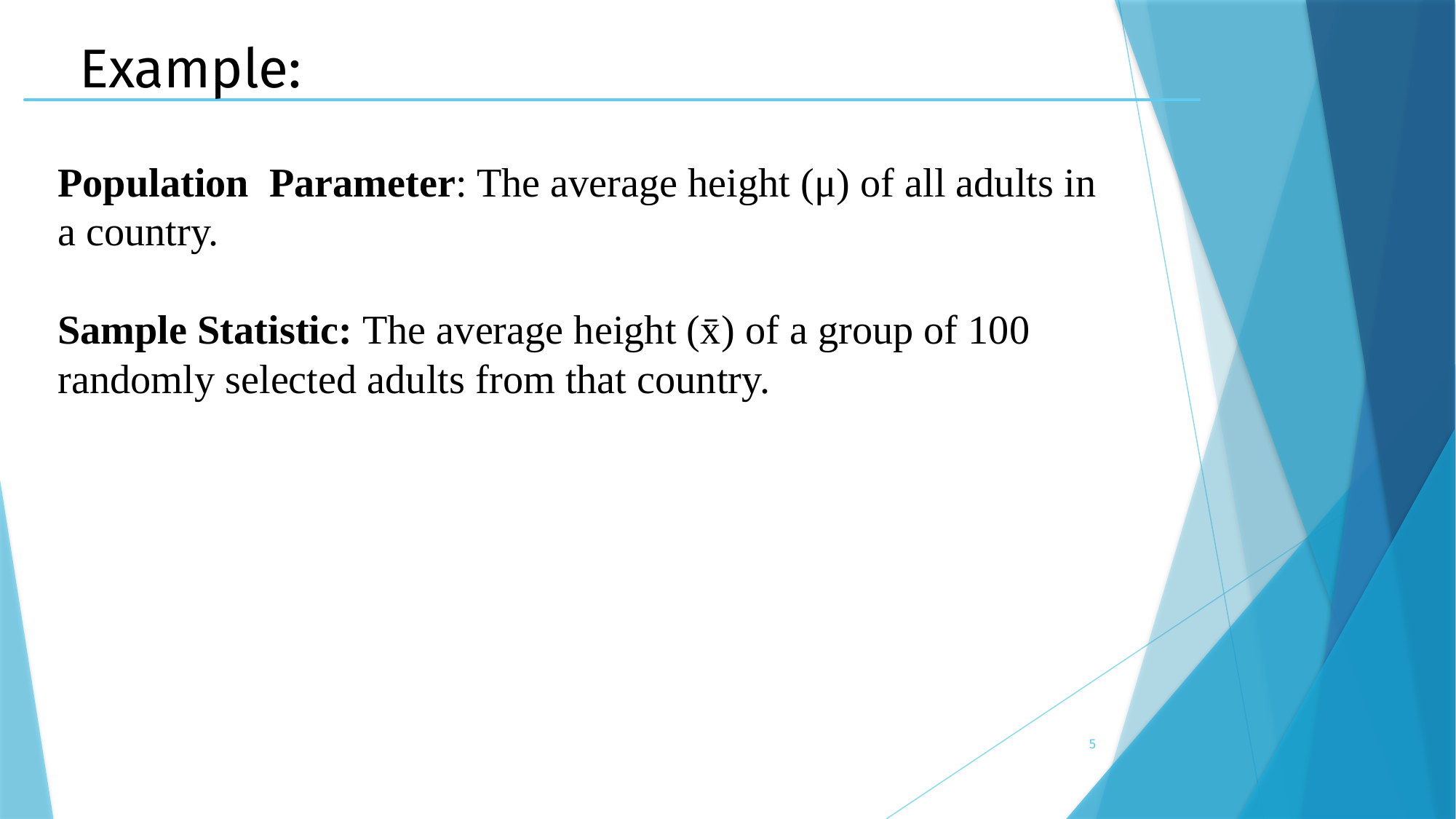

Example:

Population  Parameter: The average height (μ) of all adults in a country.

Sample Statistic: The average height (x̄) of a group of 100 randomly selected adults from that country.

5